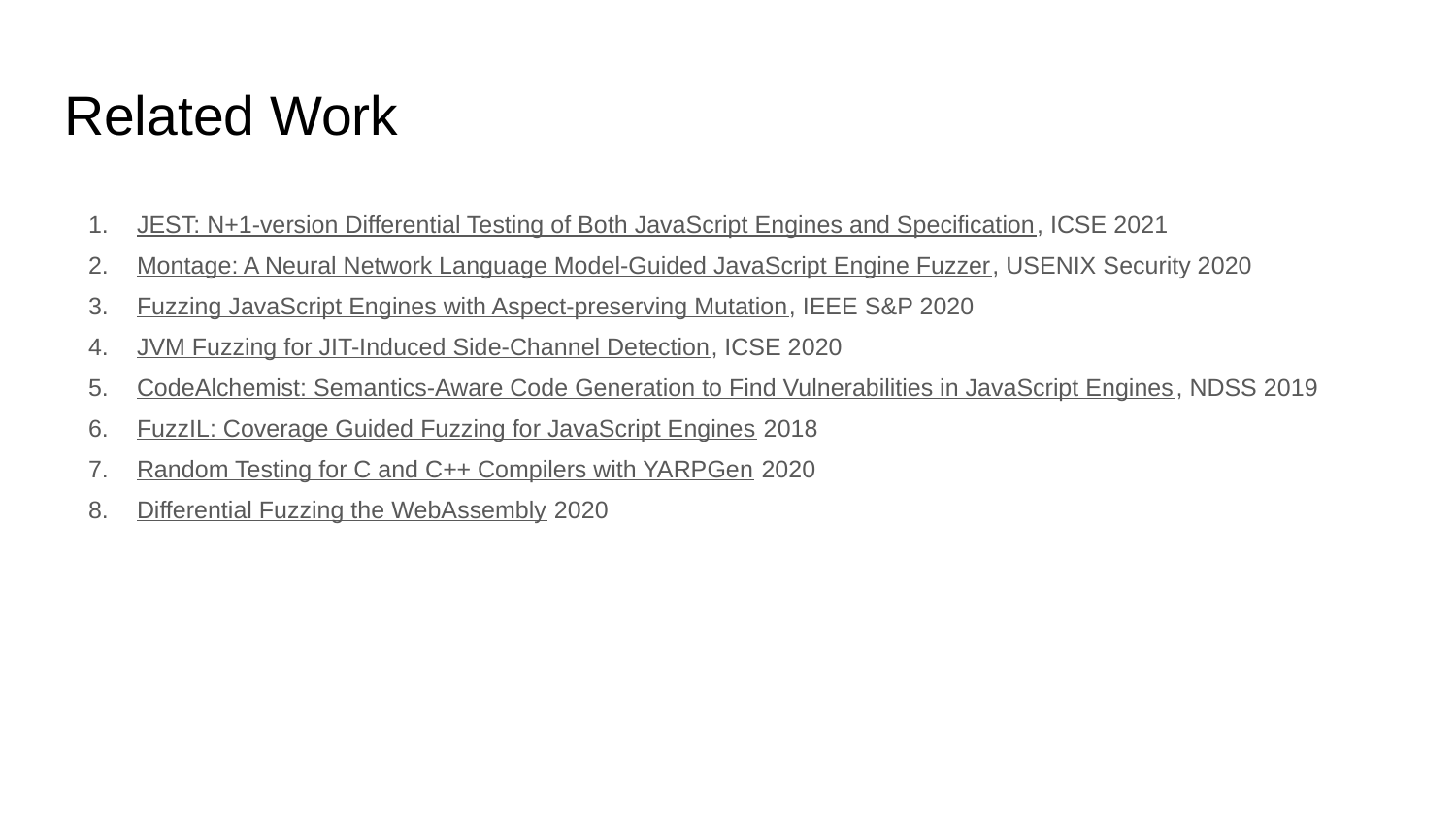

# Related Work
JEST: N+1-version Differential Testing of Both JavaScript Engines and Specification, ICSE 2021
Montage: A Neural Network Language Model-Guided JavaScript Engine Fuzzer, USENIX Security 2020
Fuzzing JavaScript Engines with Aspect-preserving Mutation, IEEE S&P 2020
JVM Fuzzing for JIT-Induced Side-Channel Detection, ICSE 2020
CodeAlchemist: Semantics-Aware Code Generation to Find Vulnerabilities in JavaScript Engines, NDSS 2019
FuzzIL: Coverage Guided Fuzzing for JavaScript Engines 2018
Random Testing for C and C++ Compilers with YARPGen 2020
Differential Fuzzing the WebAssembly 2020